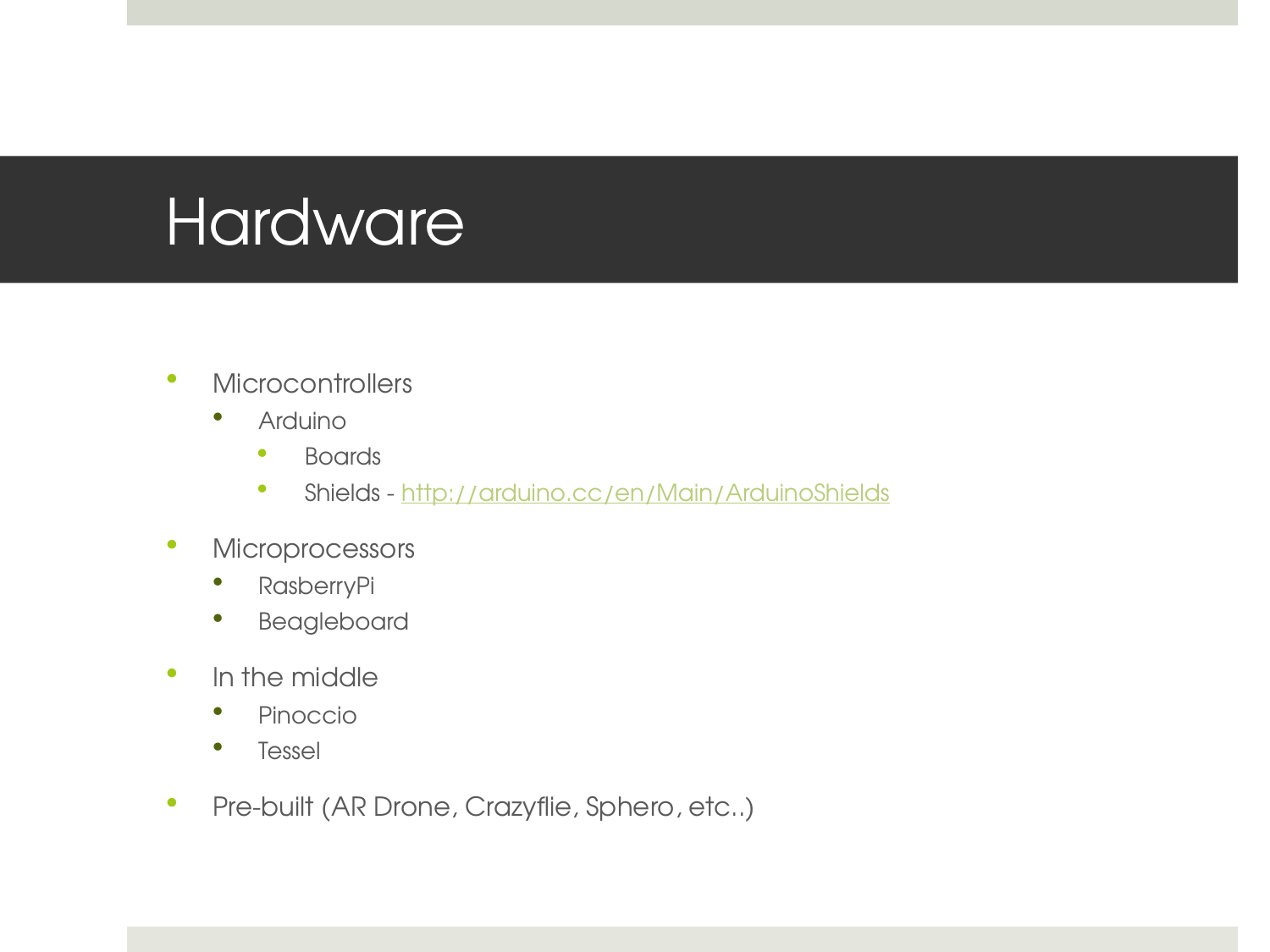

# Hardware
Microcontrollers
Arduino
Boards
Shields - http://arduino.cc/en/Main/ArduinoShields
Microprocessors
RasberryPi
Beagleboard
In the middle
Pinoccio
Tessel
Pre-built (AR Drone, Crazyflie, Sphero, etc..)